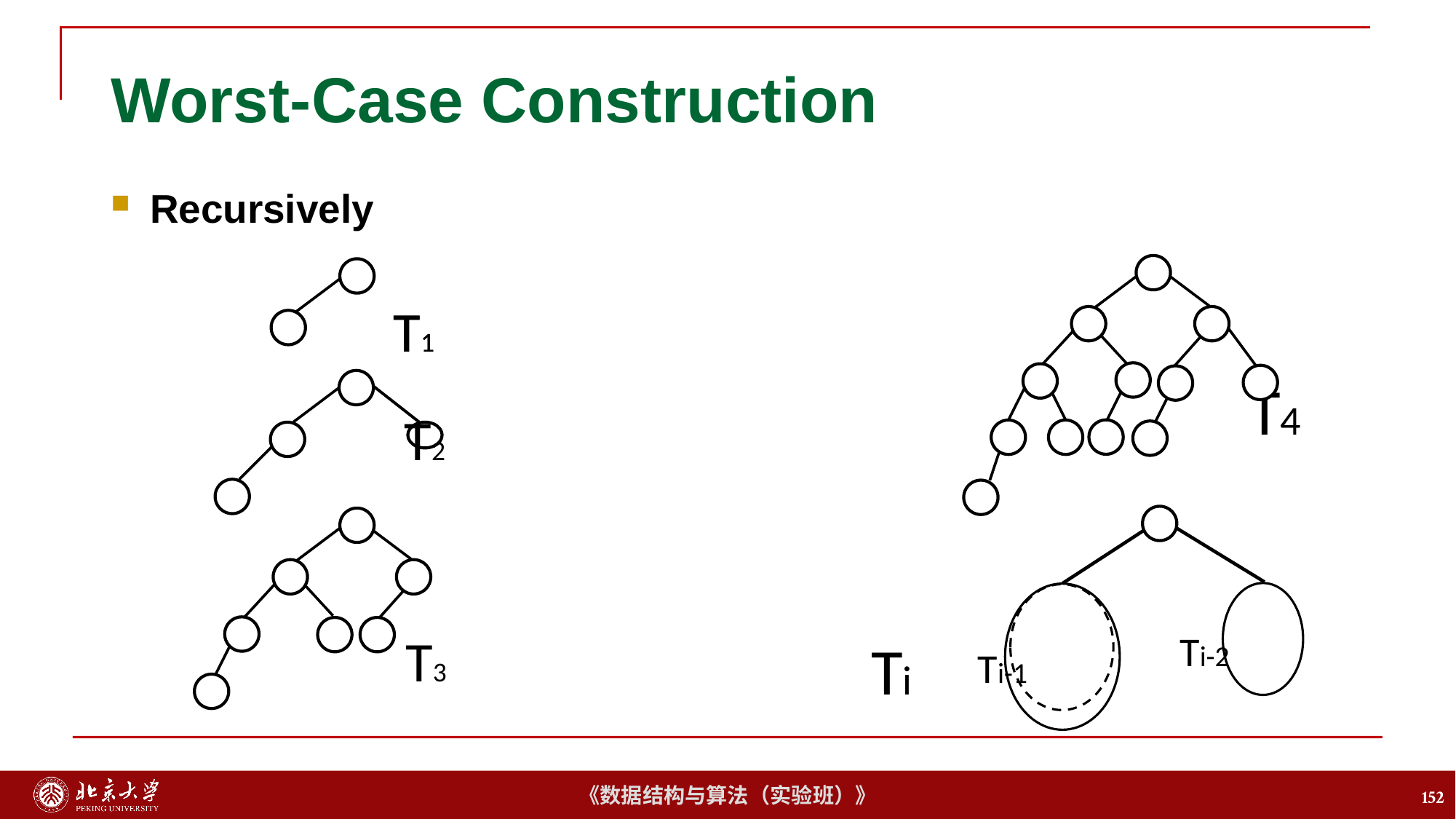

# Worst-Case Construction
Recursively

T1
T1

T4

T2

Ti-2
T3
Ti
Ti-1

152